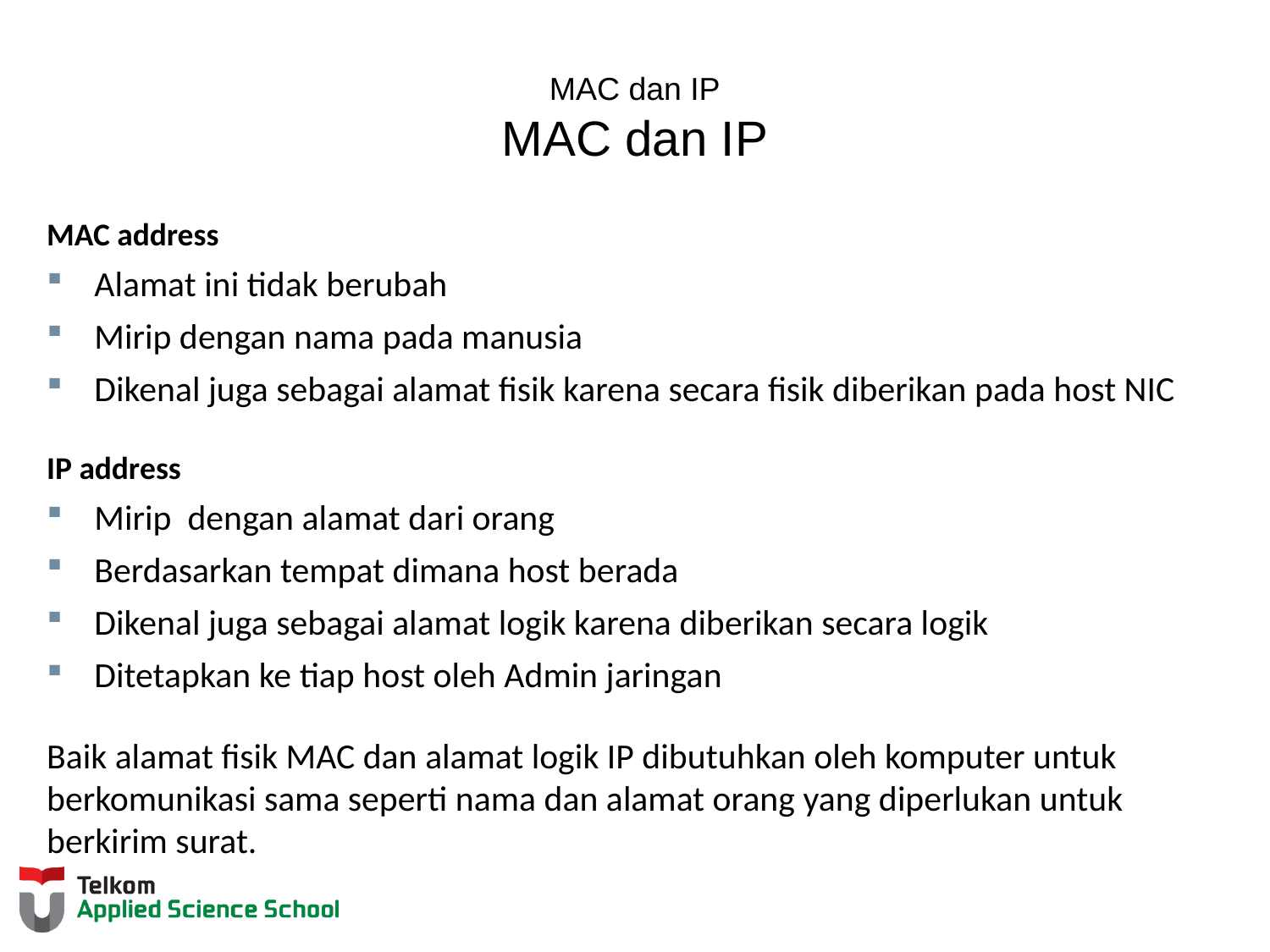

# MAC dan IP MAC dan IP
MAC address
Alamat ini tidak berubah
Mirip dengan nama pada manusia
Dikenal juga sebagai alamat fisik karena secara fisik diberikan pada host NIC

IP address
Mirip  dengan alamat dari orang
Berdasarkan tempat dimana host berada
Dikenal juga sebagai alamat logik karena diberikan secara logik
Ditetapkan ke tiap host oleh Admin jaringan

Baik alamat fisik MAC dan alamat logik IP dibutuhkan oleh komputer untuk berkomunikasi sama seperti nama dan alamat orang yang diperlukan untuk berkirim surat.